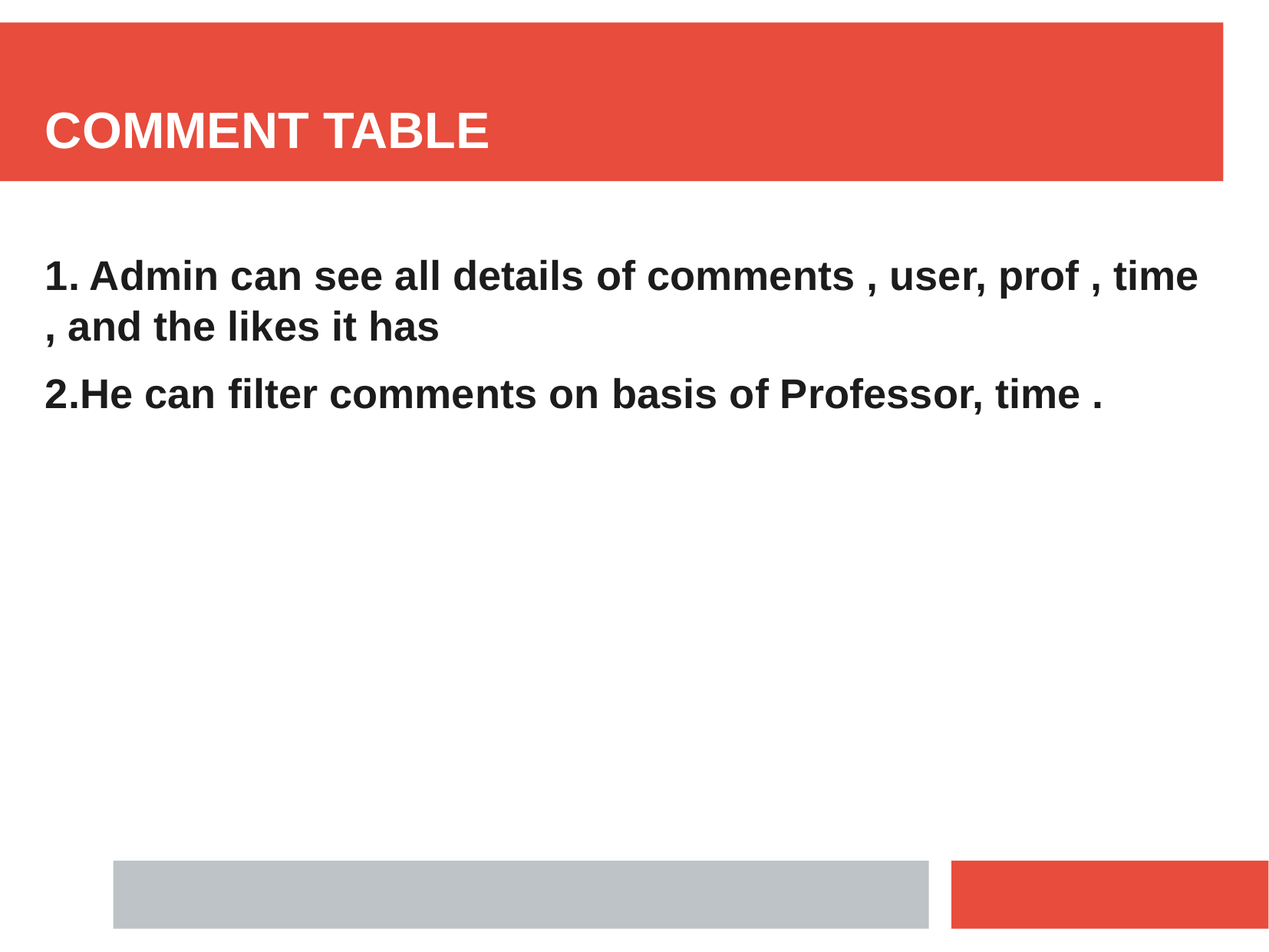

COMMENT TABLE
1. Admin can see all details of comments , user, prof , time , and the likes it has
2.He can filter comments on basis of Professor, time .